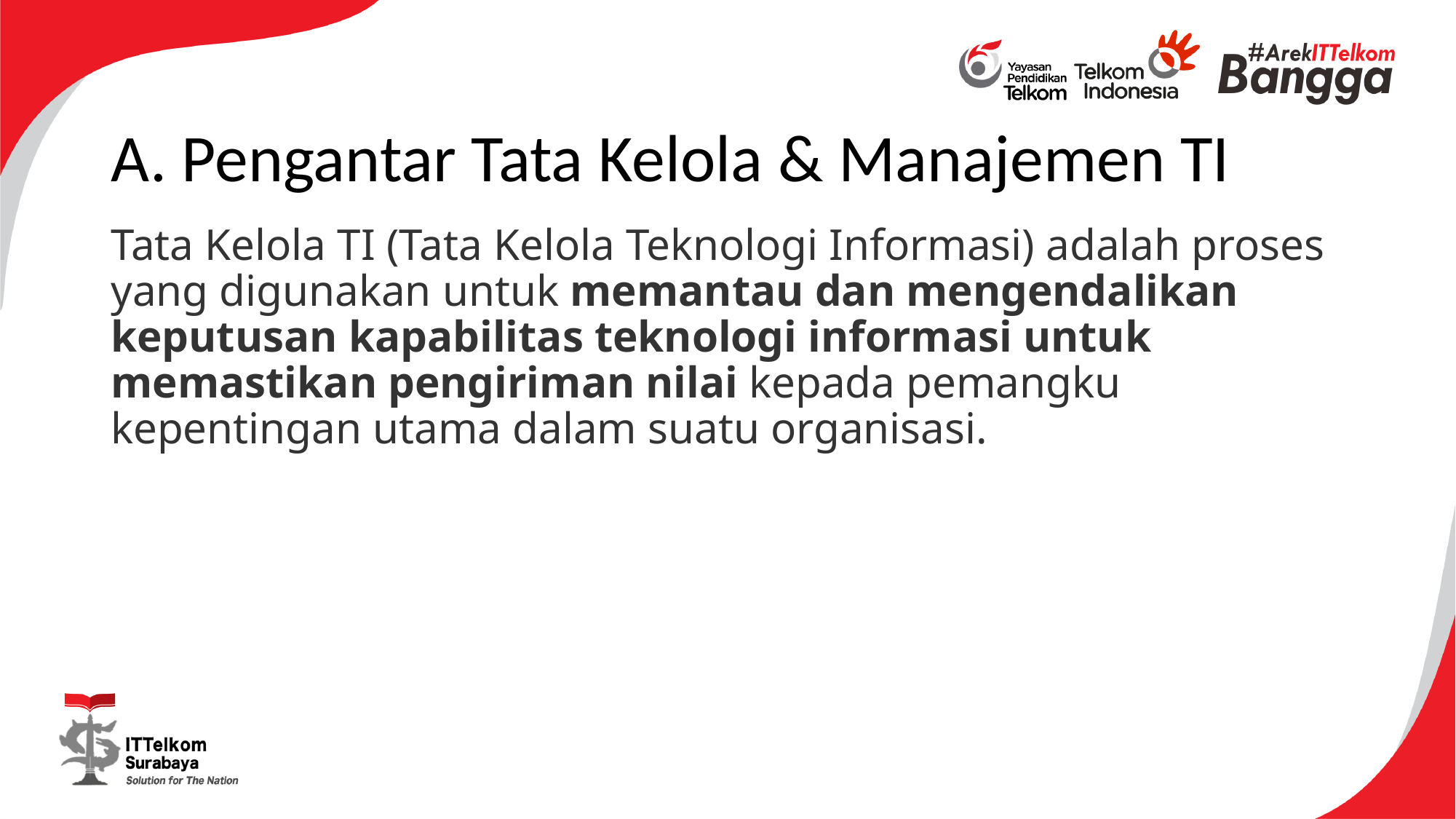

# A. Pengantar Tata Kelola & Manajemen TI
Tata Kelola TI (Tata Kelola Teknologi Informasi) adalah proses yang digunakan untuk memantau dan mengendalikan keputusan kapabilitas teknologi informasi untuk memastikan pengiriman nilai kepada pemangku kepentingan utama dalam suatu organisasi.